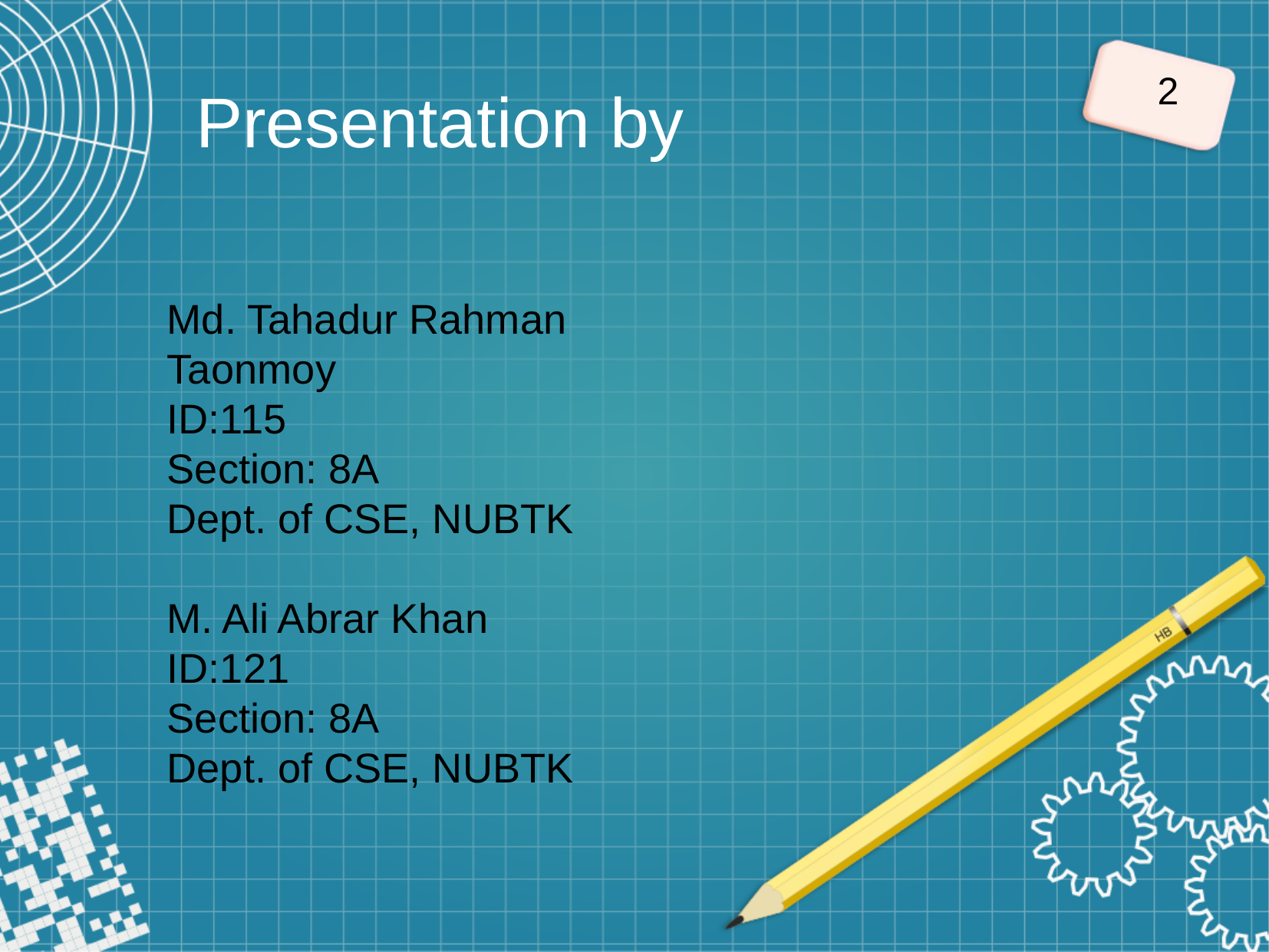

Presentation by
2
Md. Tahadur Rahman Taonmoy
ID:115
Section: 8A
Dept. of CSE, NUBTK

M. Ali Abrar Khan
ID:121
Section: 8A
Dept. of CSE, NUBTK